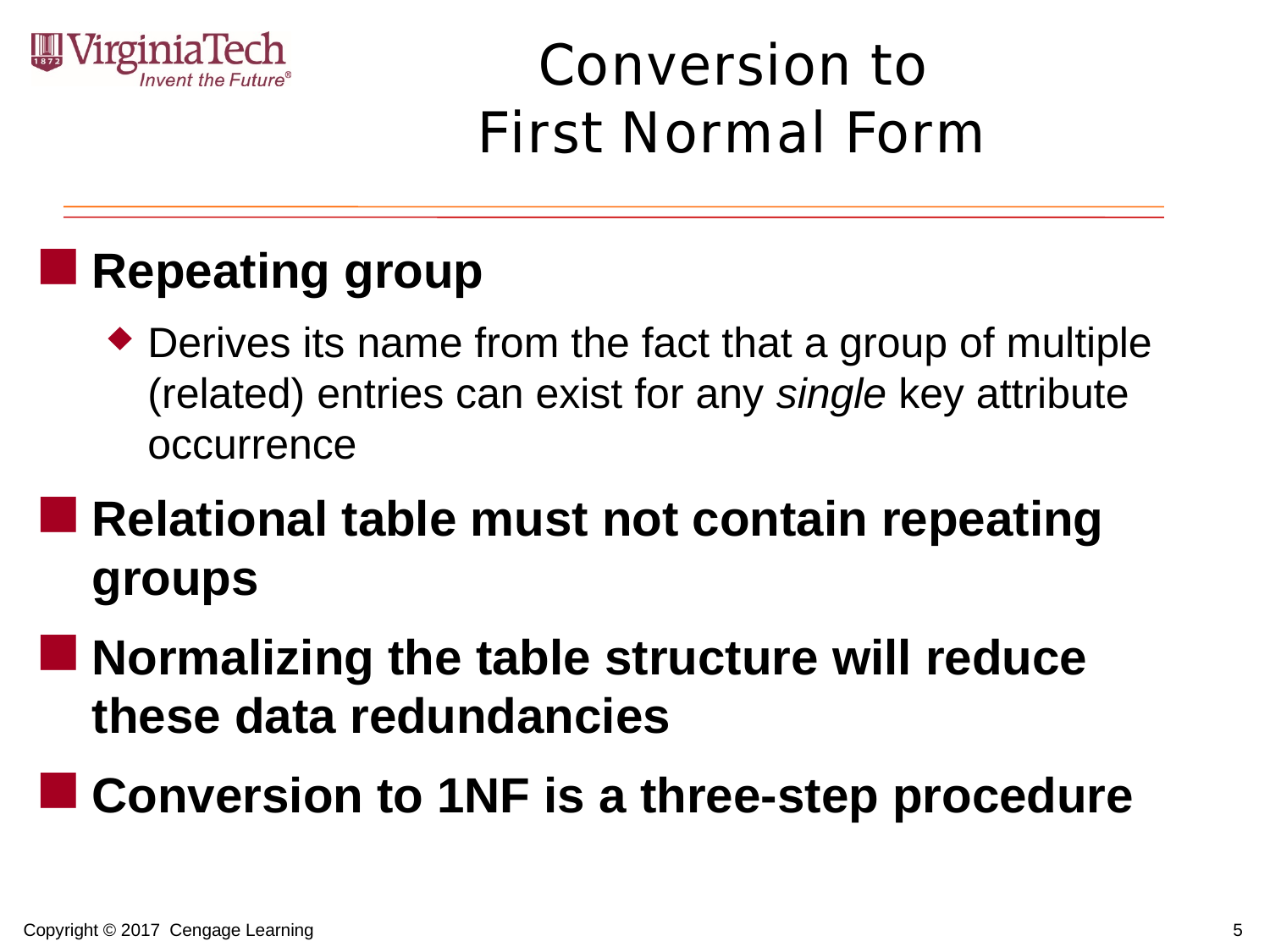

# Conversion to First Normal Form
Repeating group
Derives its name from the fact that a group of multiple (related) entries can exist for any single key attribute occurrence
Relational table must not contain repeating groups
Normalizing the table structure will reduce these data redundancies
Conversion to 1NF is a three-step procedure
5
Copyright © 2017  Cengage Learning